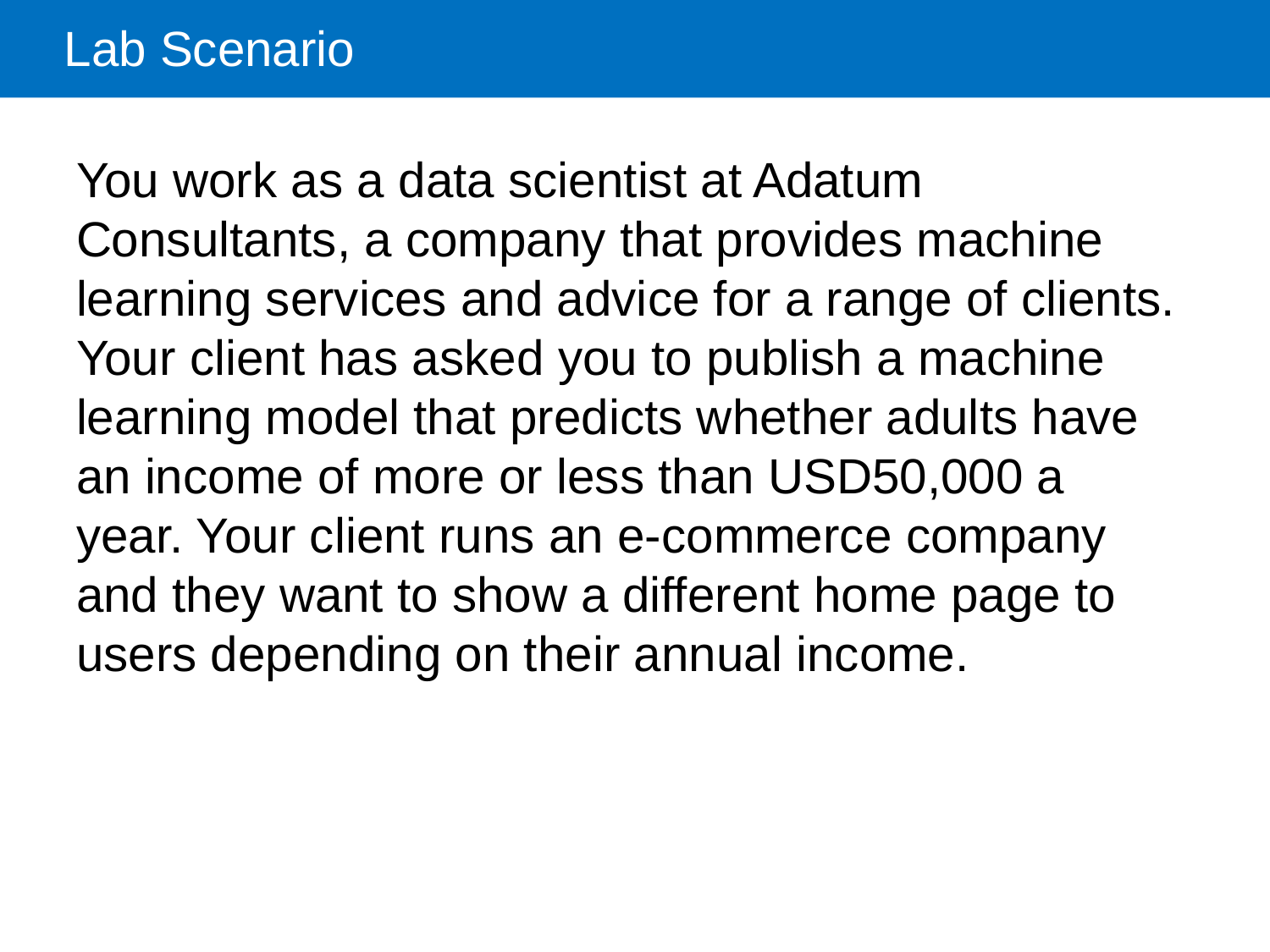

# Lab Scenario
You work as a data scientist at Adatum Consultants, a company that provides machine learning services and advice for a range of clients. Your client has asked you to publish a machine learning model that predicts whether adults have an income of more or less than USD50,000 a year. Your client runs an e-commerce company and they want to show a different home page to users depending on their annual income.